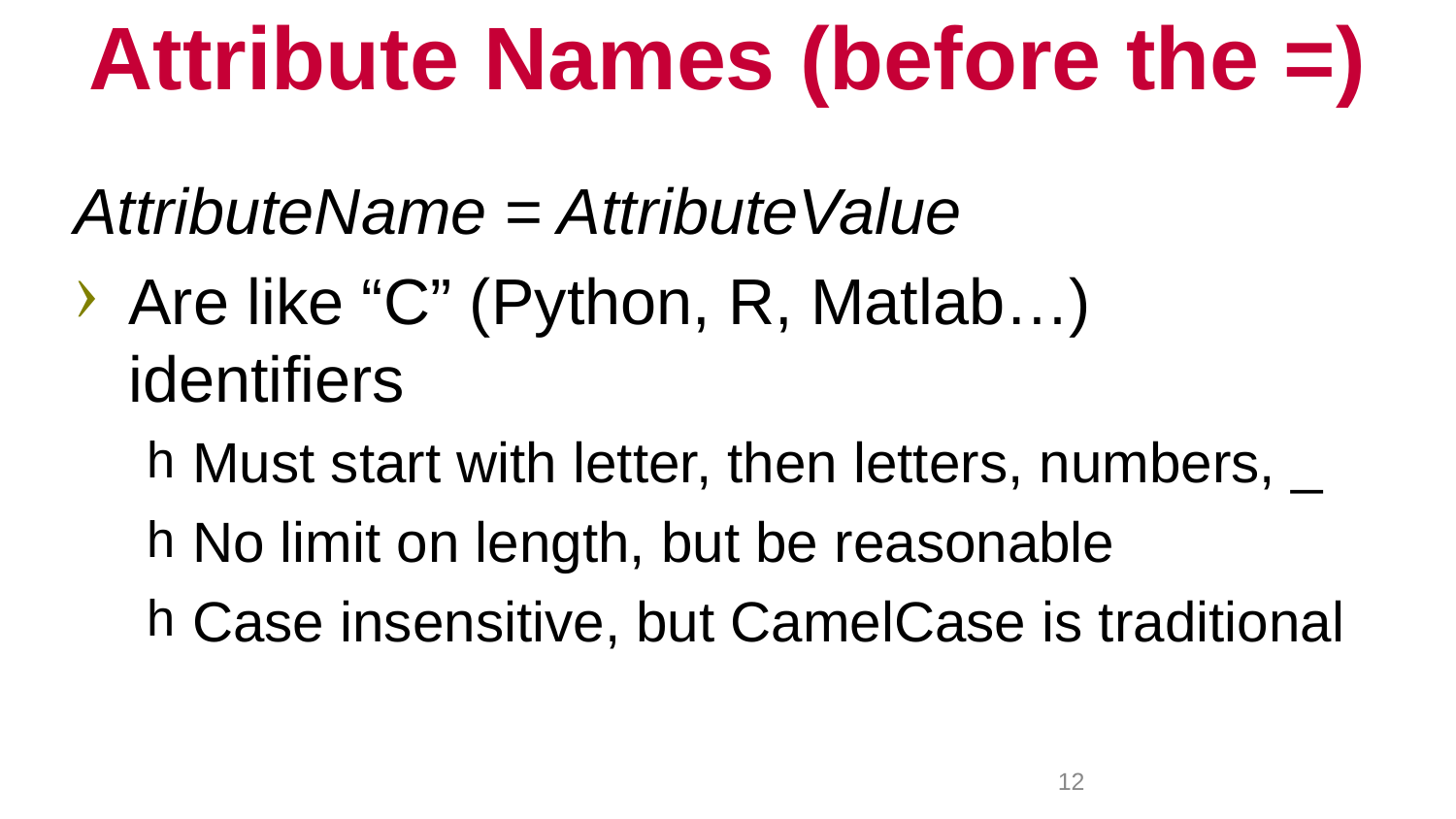

# Attribute Names (before the =)
AttributeName = AttributeValue
Are like “C” (Python, R, Matlab…) identifiers
Must start with letter, then letters, numbers, _
No limit on length, but be reasonable
Case insensitive, but CamelCase is traditional
12